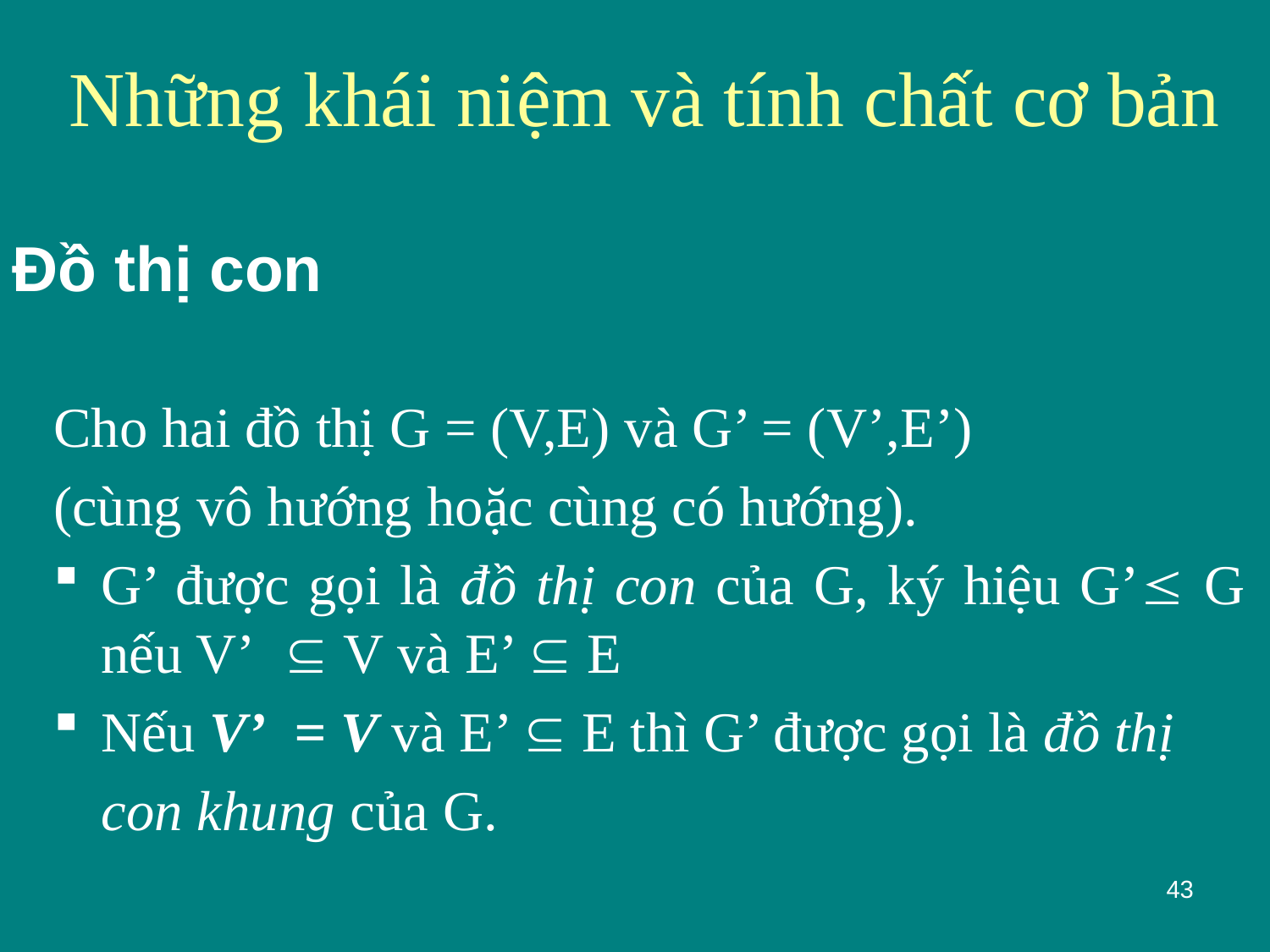

# Những khái niệm và tính chất cơ bản
Đồ thị con
Cho hai đồ thị G = (V,E) và G’ = (V’,E’)
(cùng vô hướng hoặc cùng có hướng).
G’ được gọi là đồ thị con của G, ký hiệu G’≤ G nếu V’ ⊆ V và E’ ⊆ E
Nếu V’ = V và E’ ⊆ E thì G’ được gọi là đồ thị
	con khung của G.
43